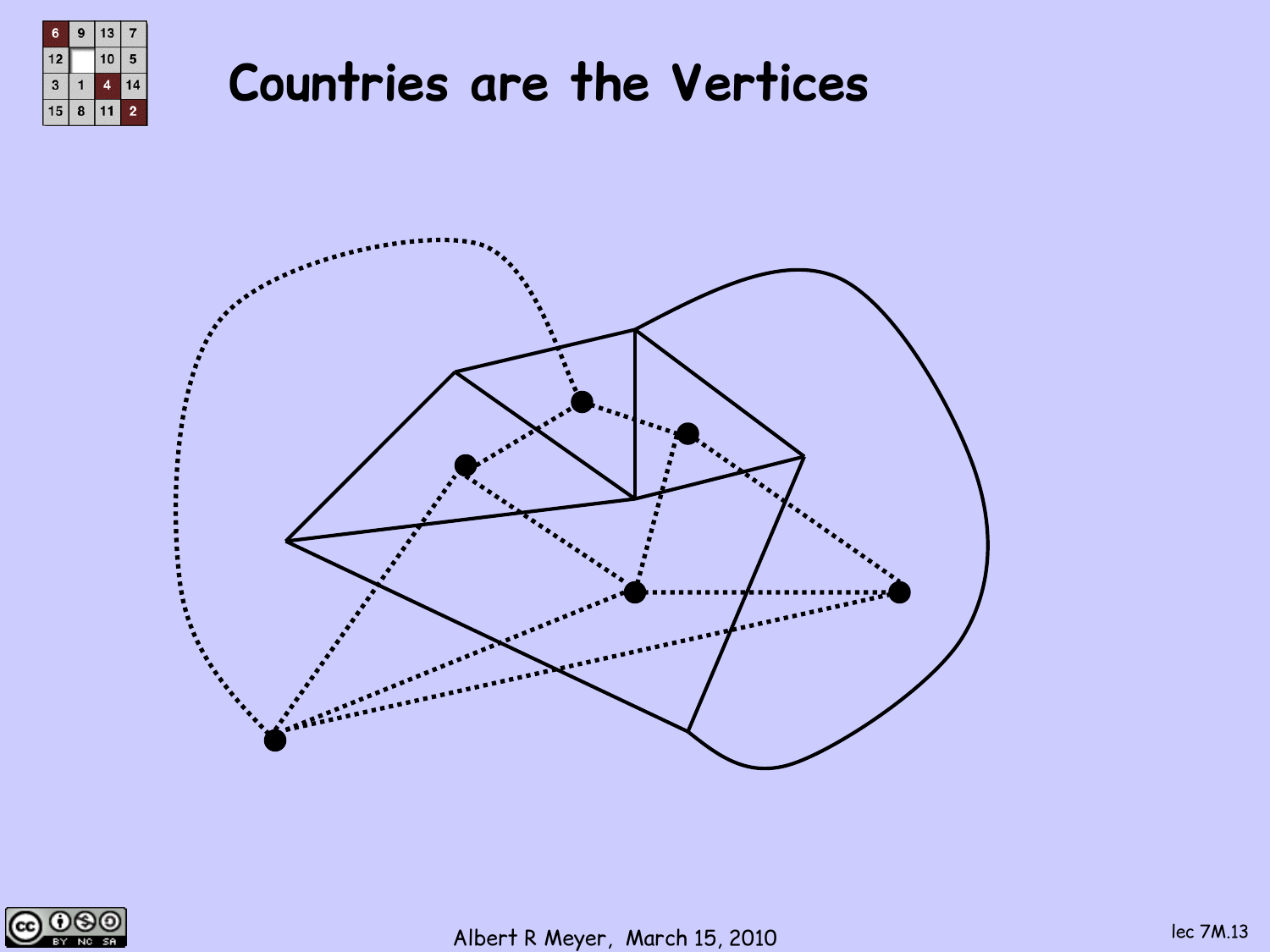

# Countries are the Vertices

lec 7M.13